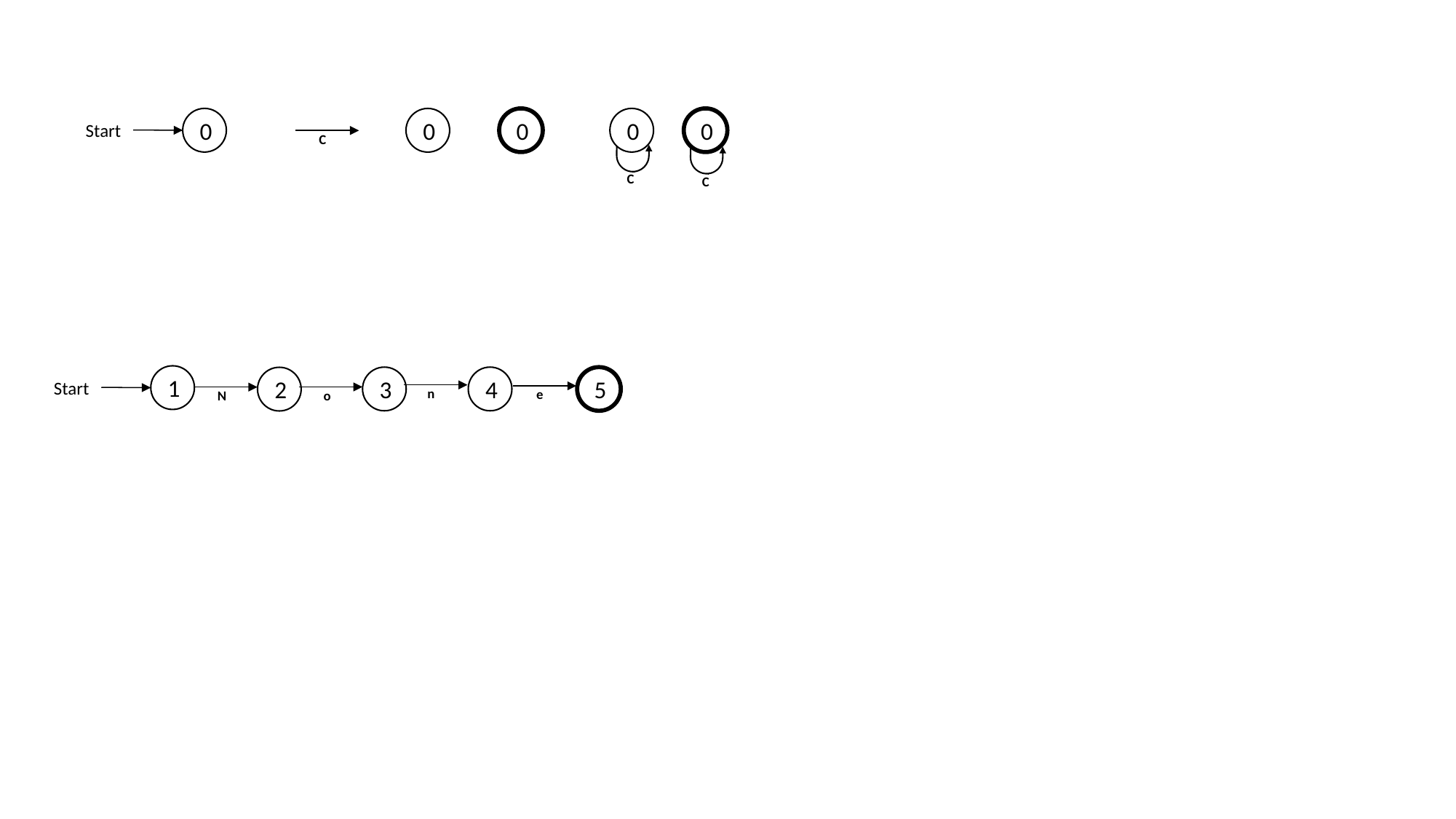

0
Start
0
0

C
0

C
0
C
1
Start
3
4
5
2
n
e
o
N